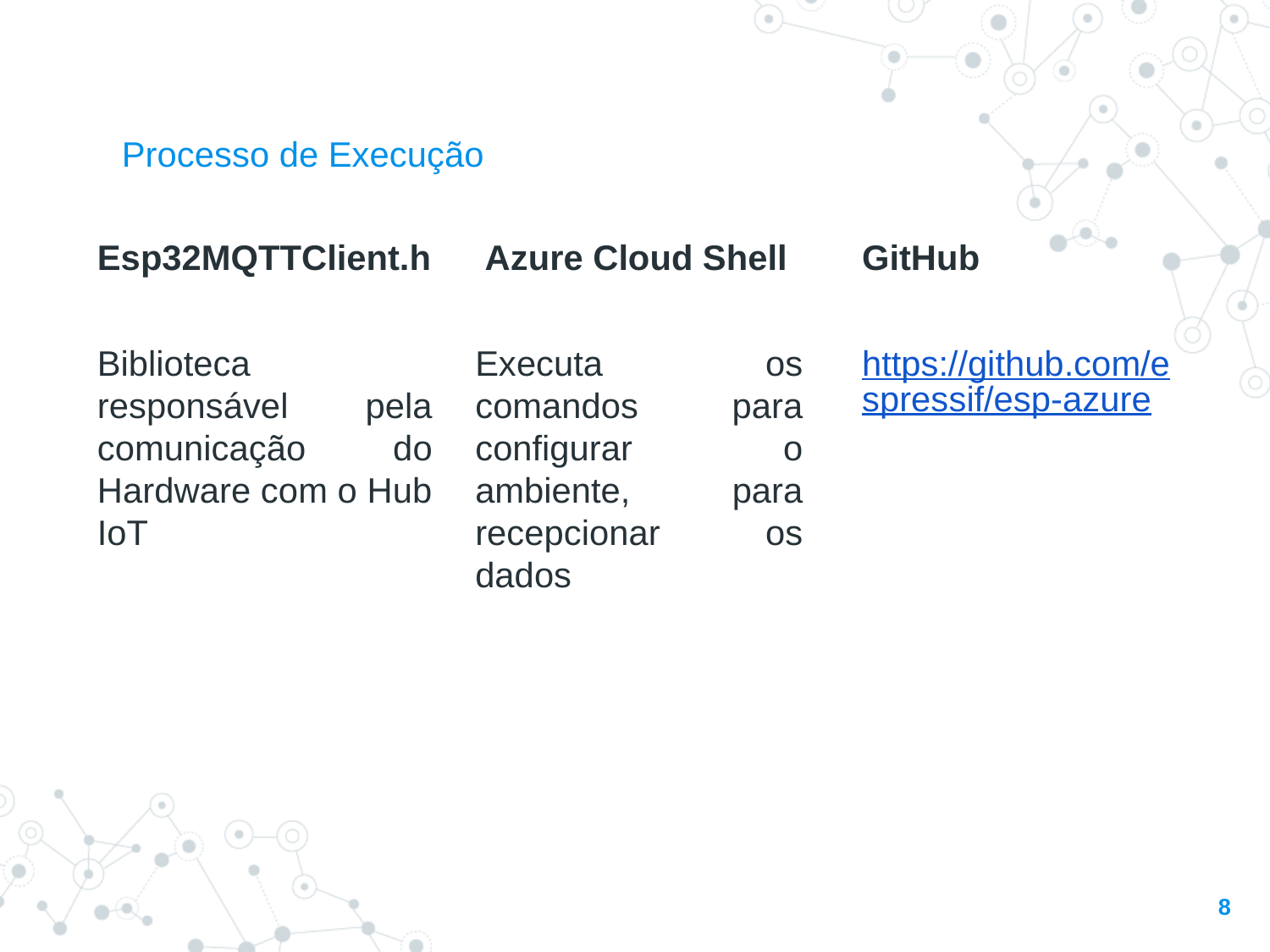

# Processo de Execução
Esp32MQTTClient.h

Biblioteca responsável pela comunicação do Hardware com o Hub IoT
 Azure Cloud Shell

Executa os comandos para configurar o ambiente, para recepcionar os dados
GitHub

https://github.com/espressif/esp-azure
8